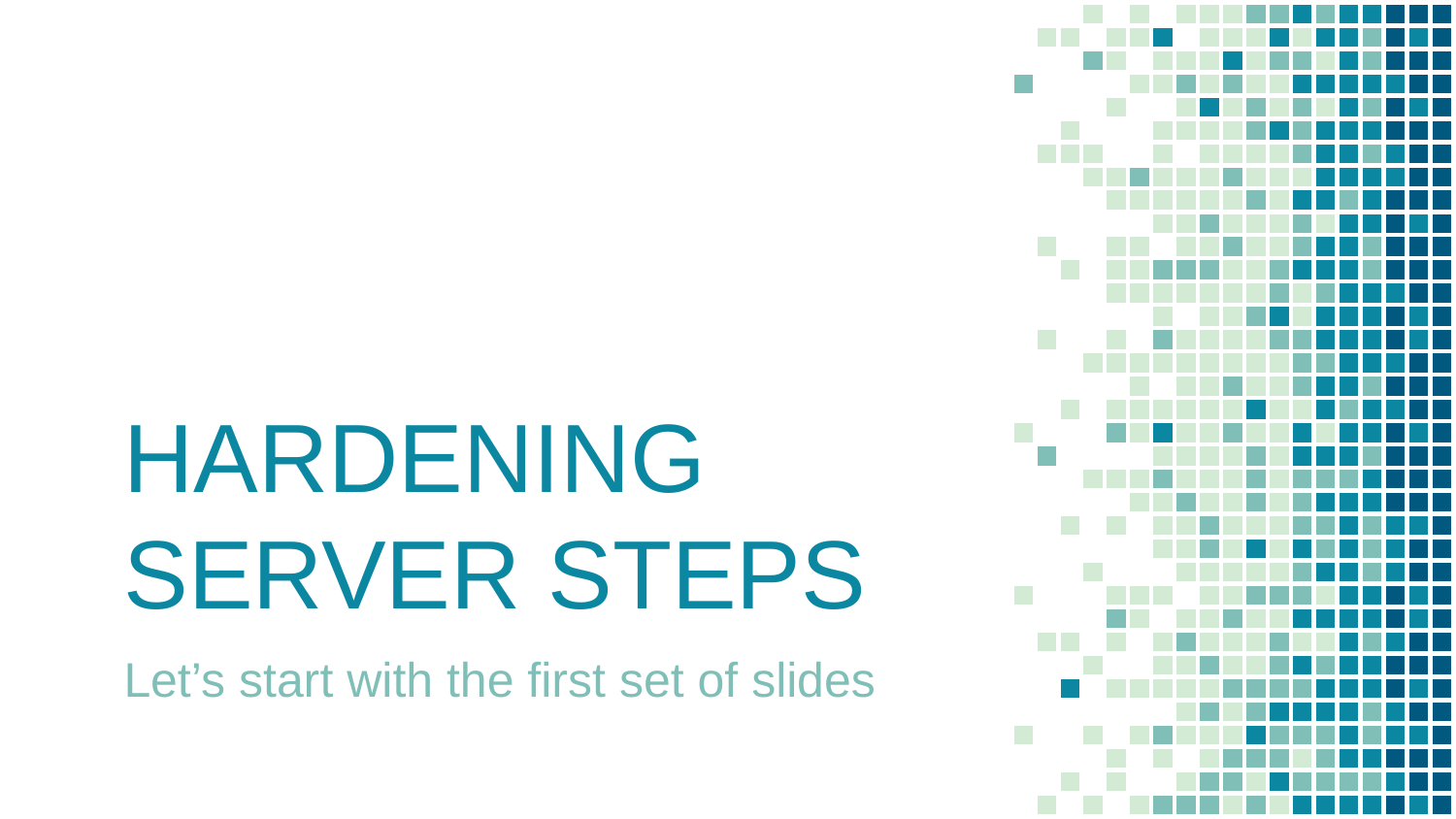

# HARDENING SERVER STEPS
Let’s start with the first set of slides